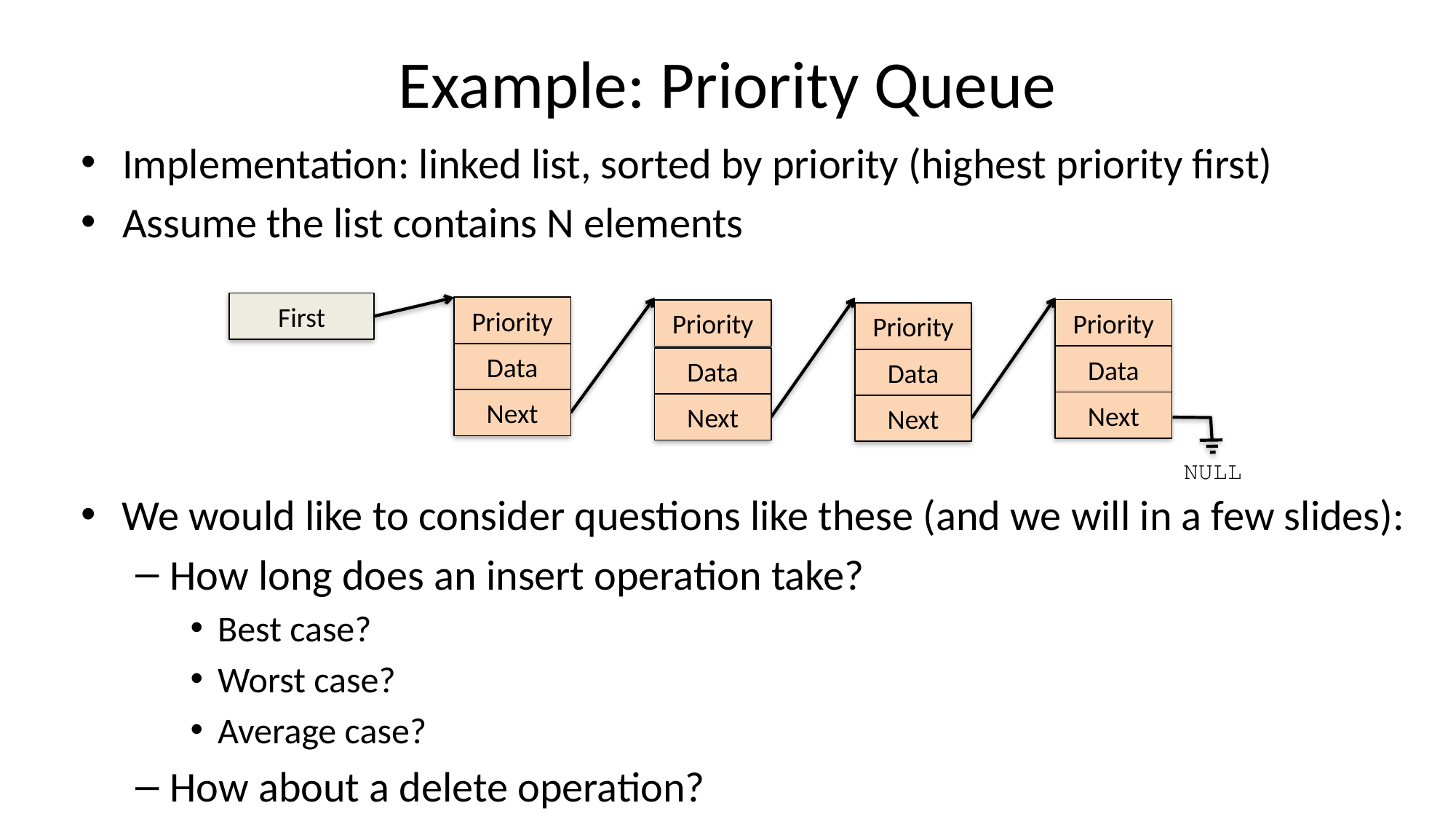

# Example: Priority Queue
Implementation: linked list, sorted by priority (highest priority first)
Assume the list contains N elements
First
Priority
Data
Next
Priority
Data
Next
Priority
Data
Next
Priority
Data
Next
NULL
We would like to consider questions like these (and we will in a few slides):
How long does an insert operation take?
Best case?
Worst case?
Average case?
How about a delete operation?